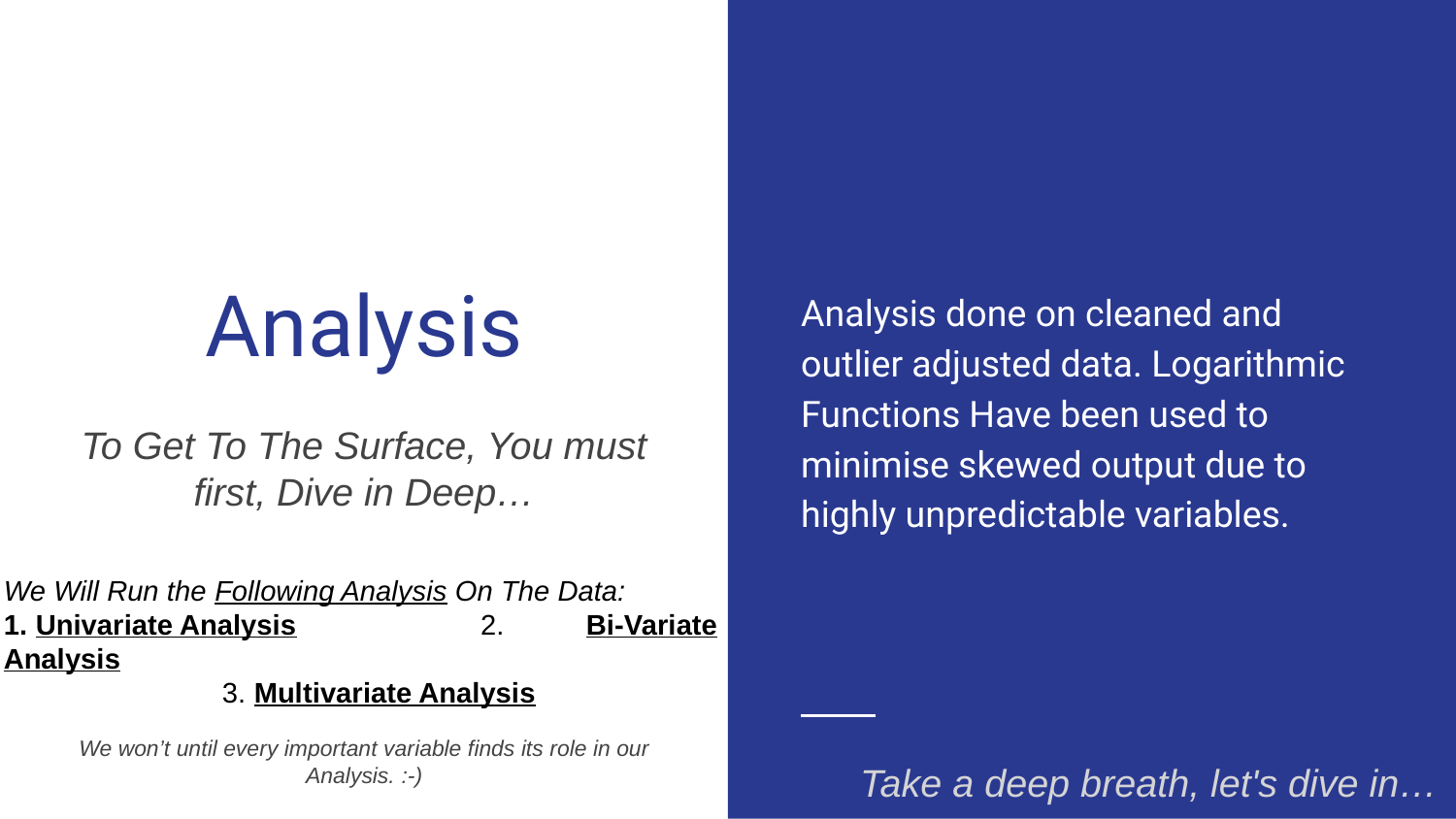

Analysis done on cleaned and outlier adjusted data. Logarithmic Functions Have been used to minimise skewed output due to highly unpredictable variables.
# Analysis
To Get To The Surface, You must first, Dive in Deep…

We Will Run the Following Analysis On The Data:
1. Univariate Analysis	     2. 	Bi-Variate Analysis
3. Multivariate Analysis
We won’t until every important variable finds its role in our Analysis. :-)

Take a deep breath, let's dive in…